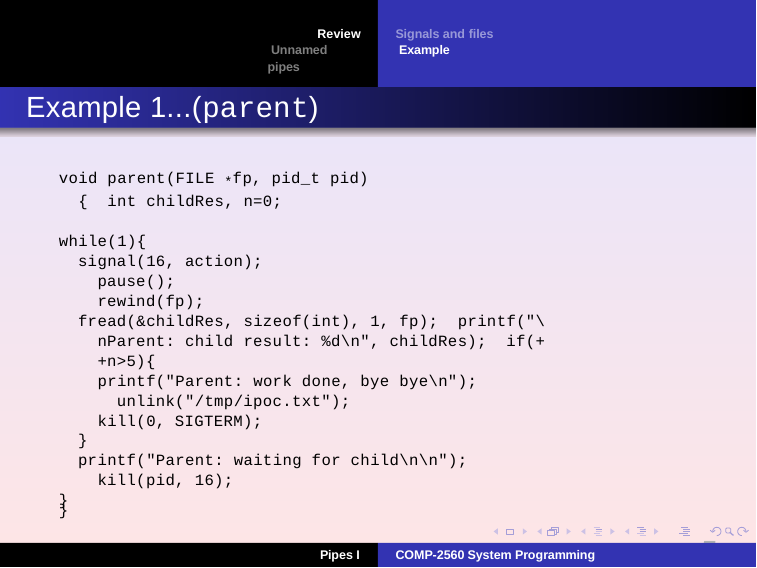

Review  Unnamed pipes
Signals and files  Example

Example 1...(parent)

void parent(FILE *fp, pid_t pid){  int childRes, n=0;

while(1){
signal(16, action);  pause();  rewind(fp);
fread(&childRes, sizeof(int), 1, fp);  printf("\nParent: child result: %d\n", childRes);  if(++n>5){
printf("Parent: work done, bye bye\n");  unlink("/tmp/ipoc.txt");
kill(0, SIGTERM);
}
printf("Parent: waiting for child\n\n");  kill(pid, 16);
}
}

5

Pipes I
COMP-2560 System Programming